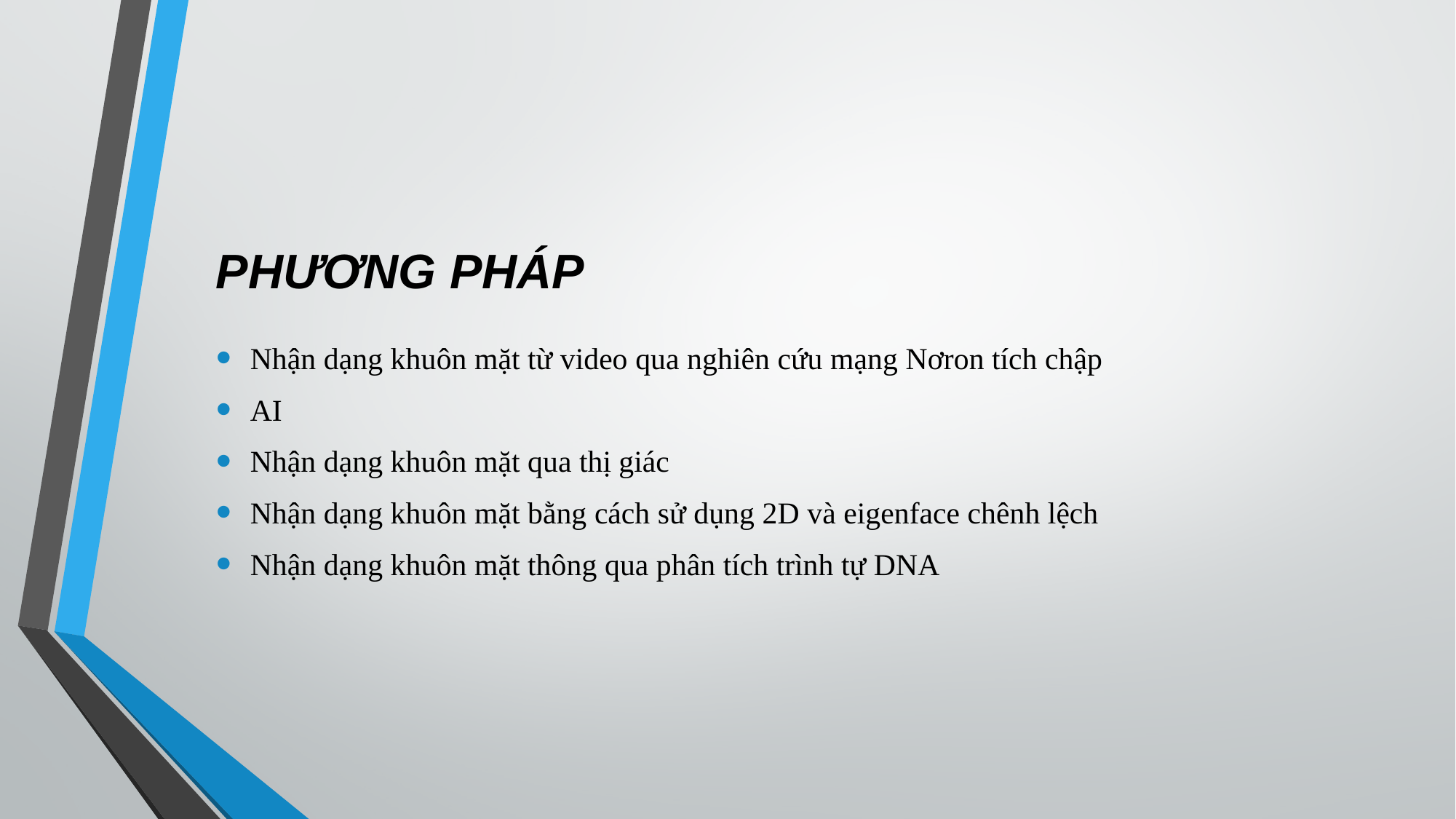

# PHƯƠNG PHÁP
Nhận dạng khuôn mặt từ video qua nghiên cứu mạng Nơron tích chập
AI
Nhận dạng khuôn mặt qua thị giác
Nhận dạng khuôn mặt bằng cách sử dụng 2D và eigenface chênh lệch
Nhận dạng khuôn mặt thông qua phân tích trình tự DNA